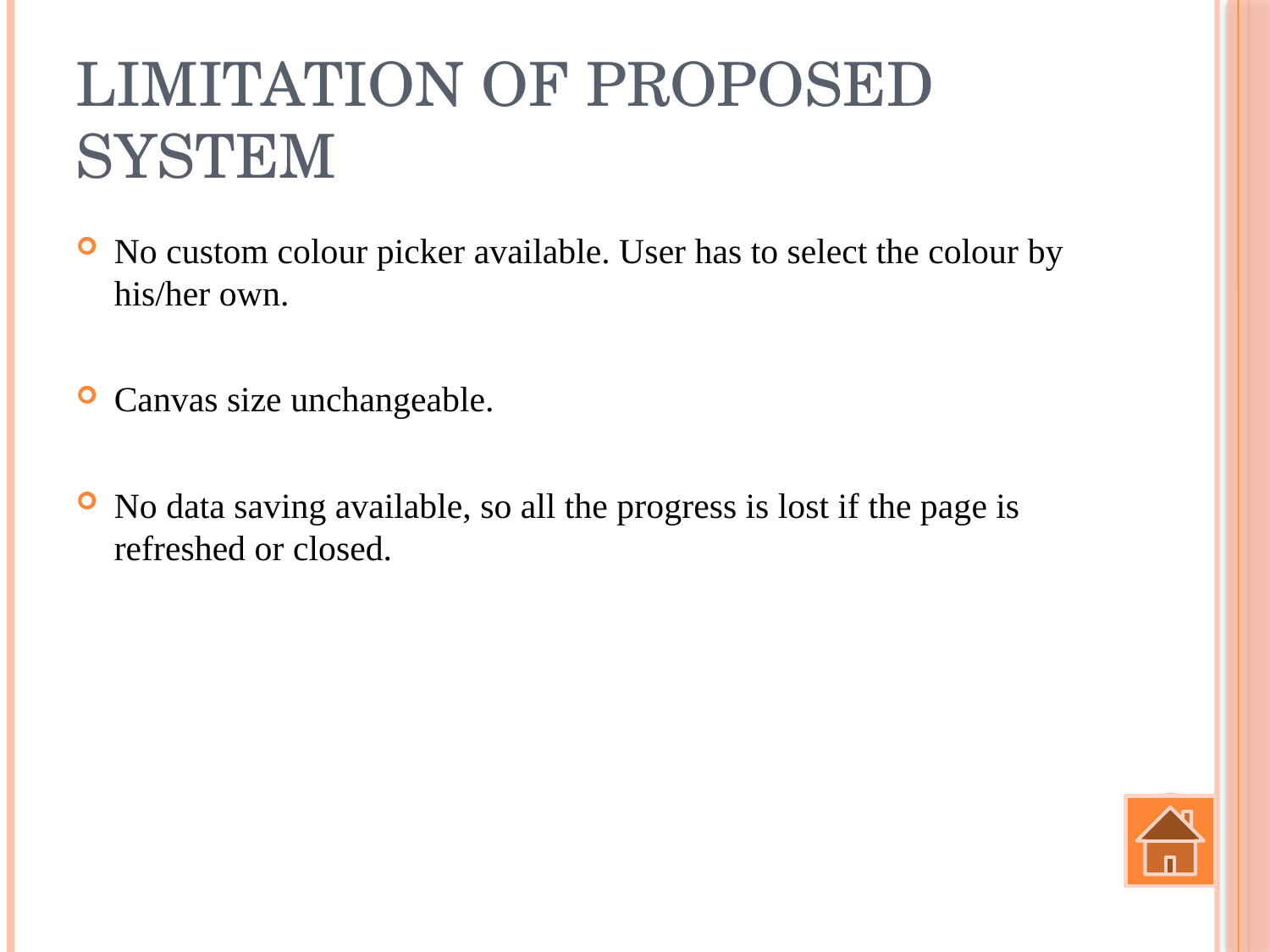

# Limitation of Proposed System
No custom colour picker available. User has to select the colour by his/her own.

Canvas size unchangeable.

No data saving available, so all the progress is lost if the page is refreshed or closed.